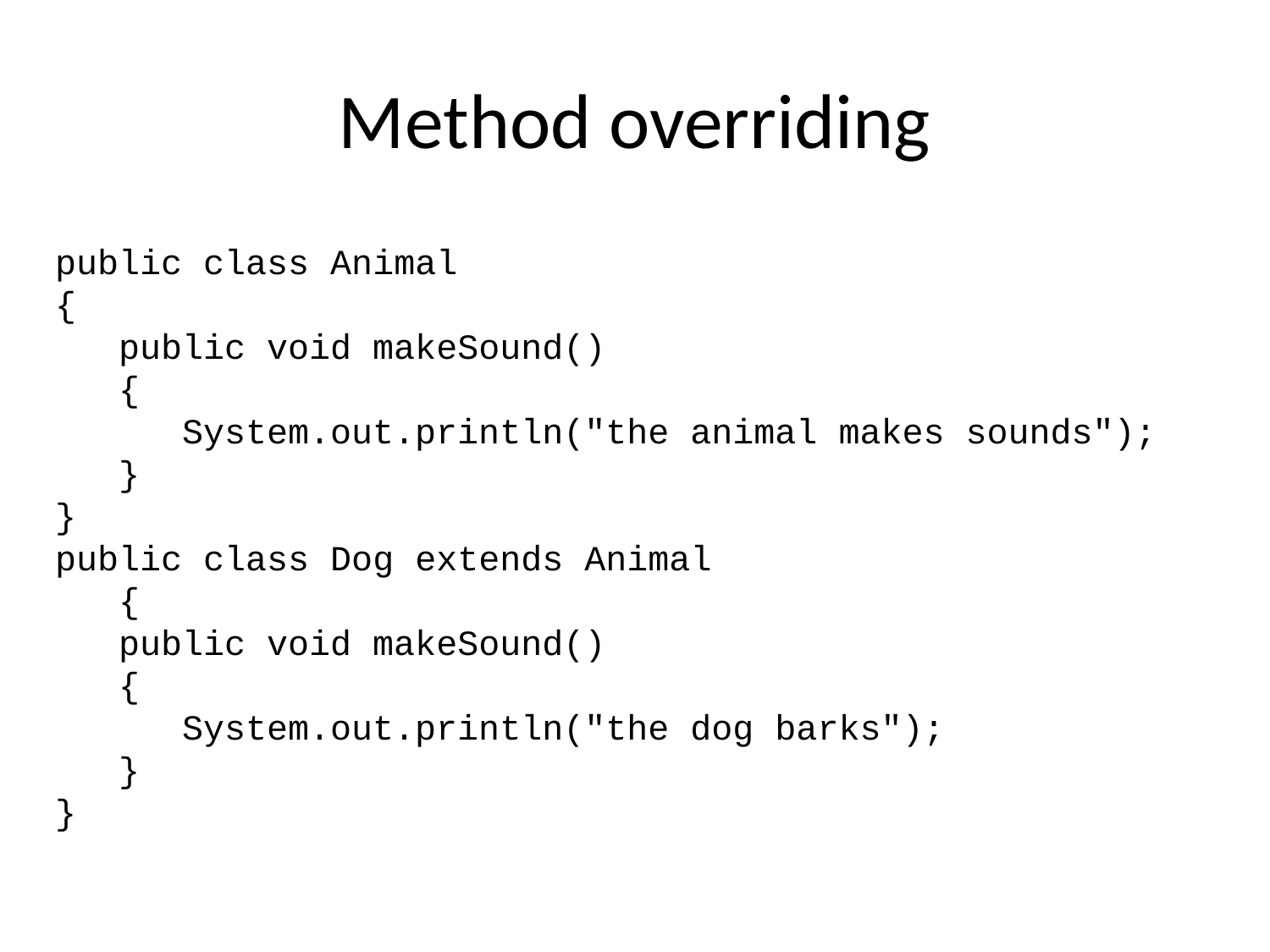

# Method overriding
public class Animal
{
public void makeSound()
{
System.out.println("the animal makes sounds");
}
}
public class Dog extends Animal
{
public void makeSound()
{
System.out.println("the dog barks");
}
}